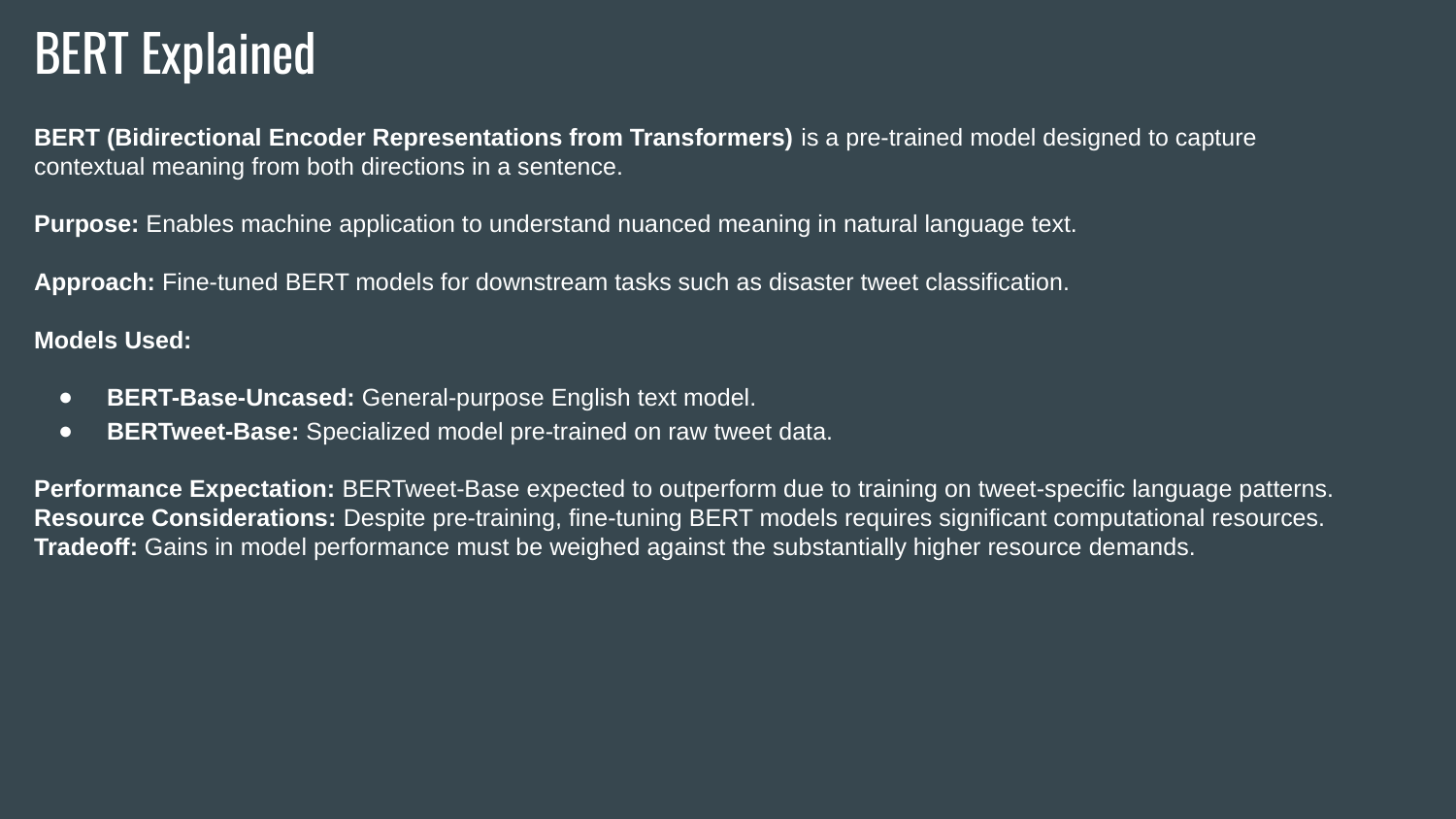

# BERT Explained
BERT (Bidirectional Encoder Representations from Transformers) is a pre-trained model designed to capture contextual meaning from both directions in a sentence.
Purpose: Enables machine application to understand nuanced meaning in natural language text.

Approach: Fine-tuned BERT models for downstream tasks such as disaster tweet classification.
Models Used:
BERT-Base-Uncased: General-purpose English text model.
BERTweet-Base: Specialized model pre-trained on raw tweet data.
Performance Expectation: BERTweet-Base expected to outperform due to training on tweet-specific language patterns.
Resource Considerations: Despite pre-training, fine-tuning BERT models requires significant computational resources.
Tradeoff: Gains in model performance must be weighed against the substantially higher resource demands.